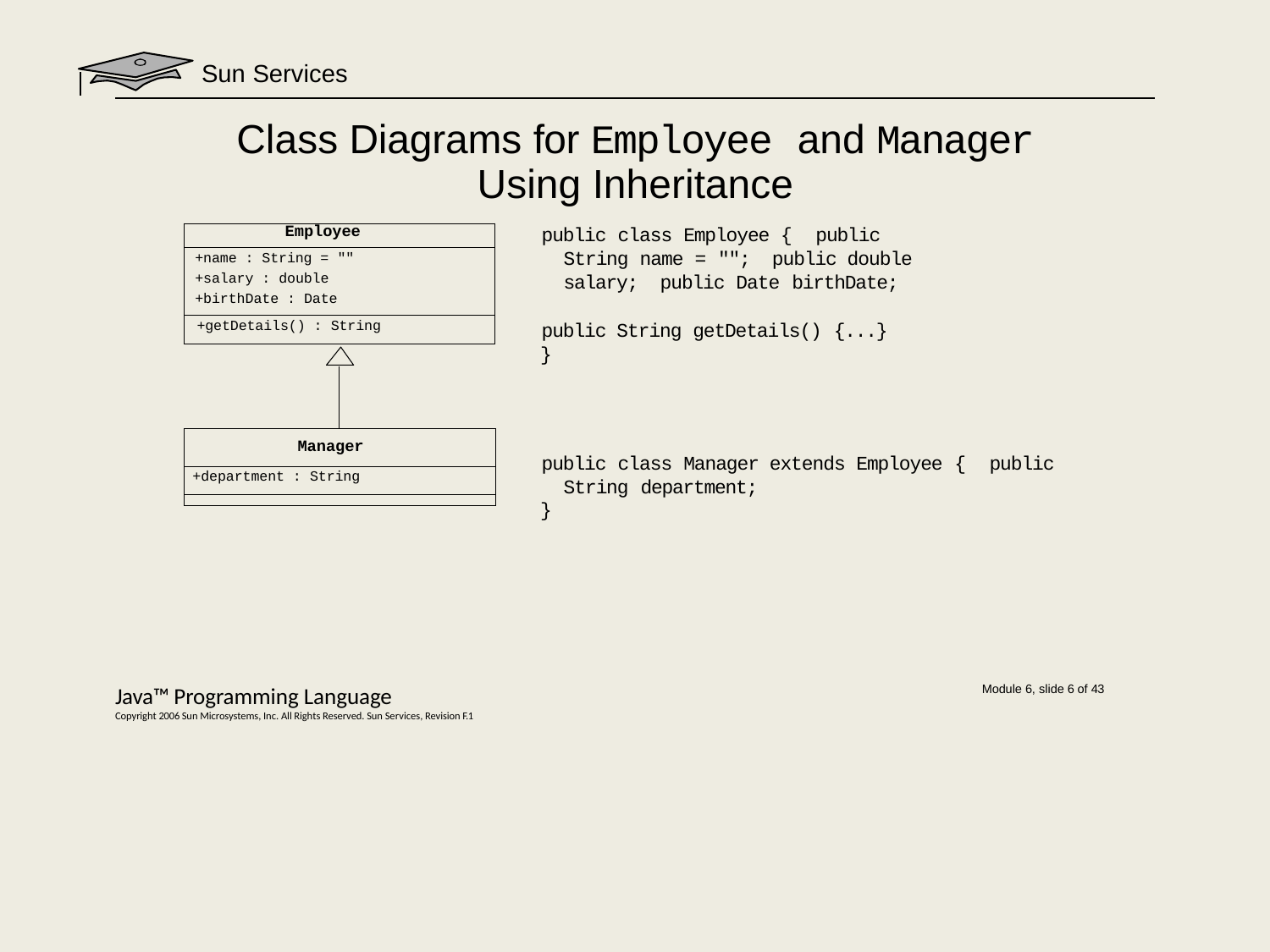

# Sun Services

Class Diagrams for Employee and Manager
Using Inheritance
public class Employee {  public String name = "";  public double salary;  public Date birthDate;

public String getDetails() {...}
}
| Employee |
| --- |
| +name : String = "" +salary : double +birthDate : Date |
| +getDetails() : String |

|  |  |
| --- | --- |
| Manager |  |
| +department : String |  |
|  |  |
public class Manager extends Employee {  public String department;
}
Java™ Programming Language
Copyright 2006 Sun Microsystems, Inc. All Rights Reserved. Sun Services, Revision F.1
Module 6, slide 6 of 43